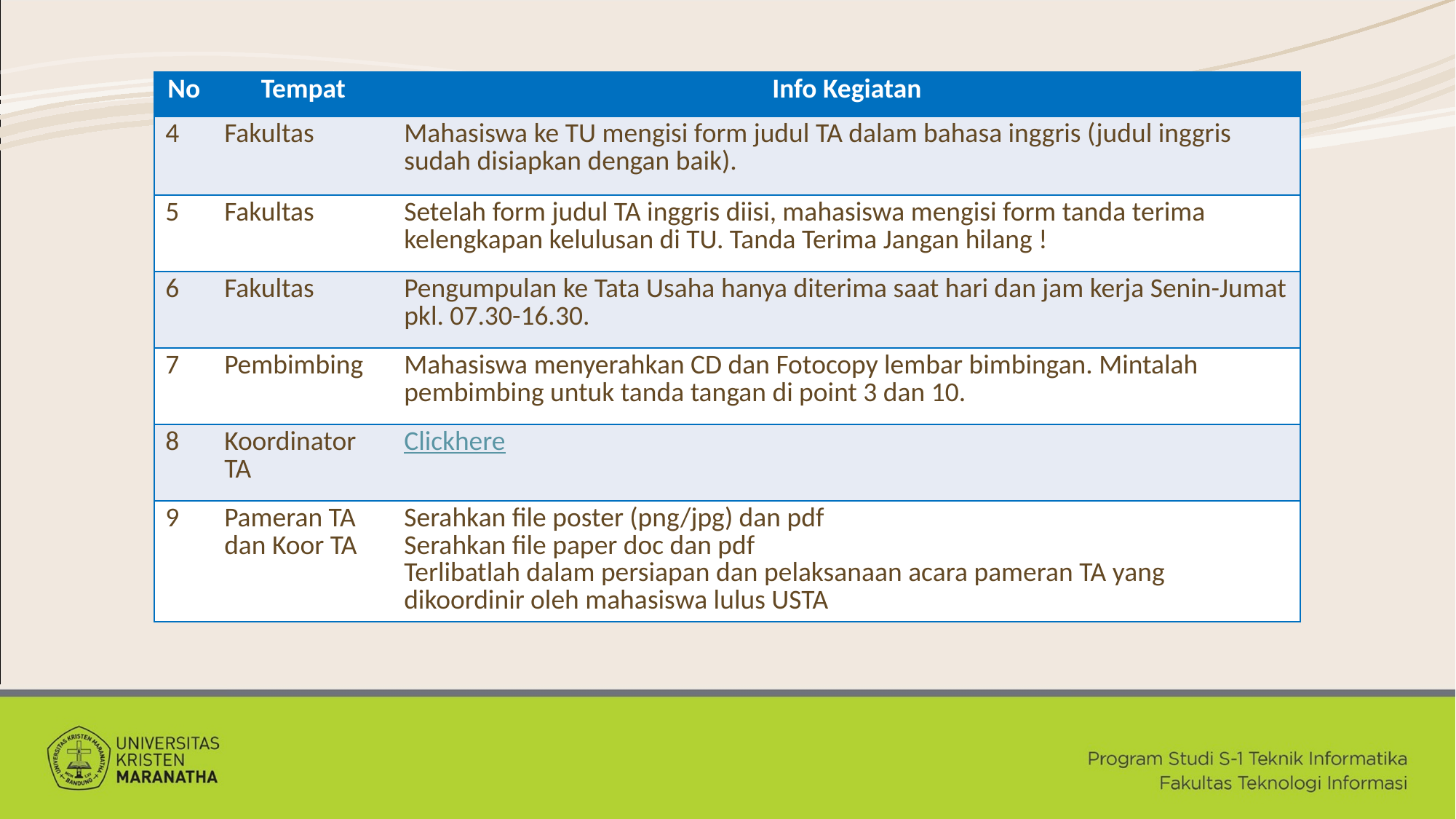

| No | Tempat | Info Kegiatan |
| --- | --- | --- |
| 4 | Fakultas | Mahasiswa ke TU mengisi form judul TA dalam bahasa inggris (judul inggris sudah disiapkan dengan baik). |
| 5 | Fakultas | Setelah form judul TA inggris diisi, mahasiswa mengisi form tanda terima kelengkapan kelulusan di TU. Tanda Terima Jangan hilang ! |
| 6 | Fakultas | Pengumpulan ke Tata Usaha hanya diterima saat hari dan jam kerja Senin-Jumat pkl. 07.30-16.30. |
| 7 | Pembimbing | Mahasiswa menyerahkan CD dan Fotocopy lembar bimbingan. Mintalah pembimbing untuk tanda tangan di point 3 dan 10. |
| 8 | Koordinator TA | Clickhere |
| 9 | Pameran TA dan Koor TA | Serahkan file poster (png/jpg) dan pdf Serahkan file paper doc dan pdf Terlibatlah dalam persiapan dan pelaksanaan acara pameran TA yang dikoordinir oleh mahasiswa lulus USTA |